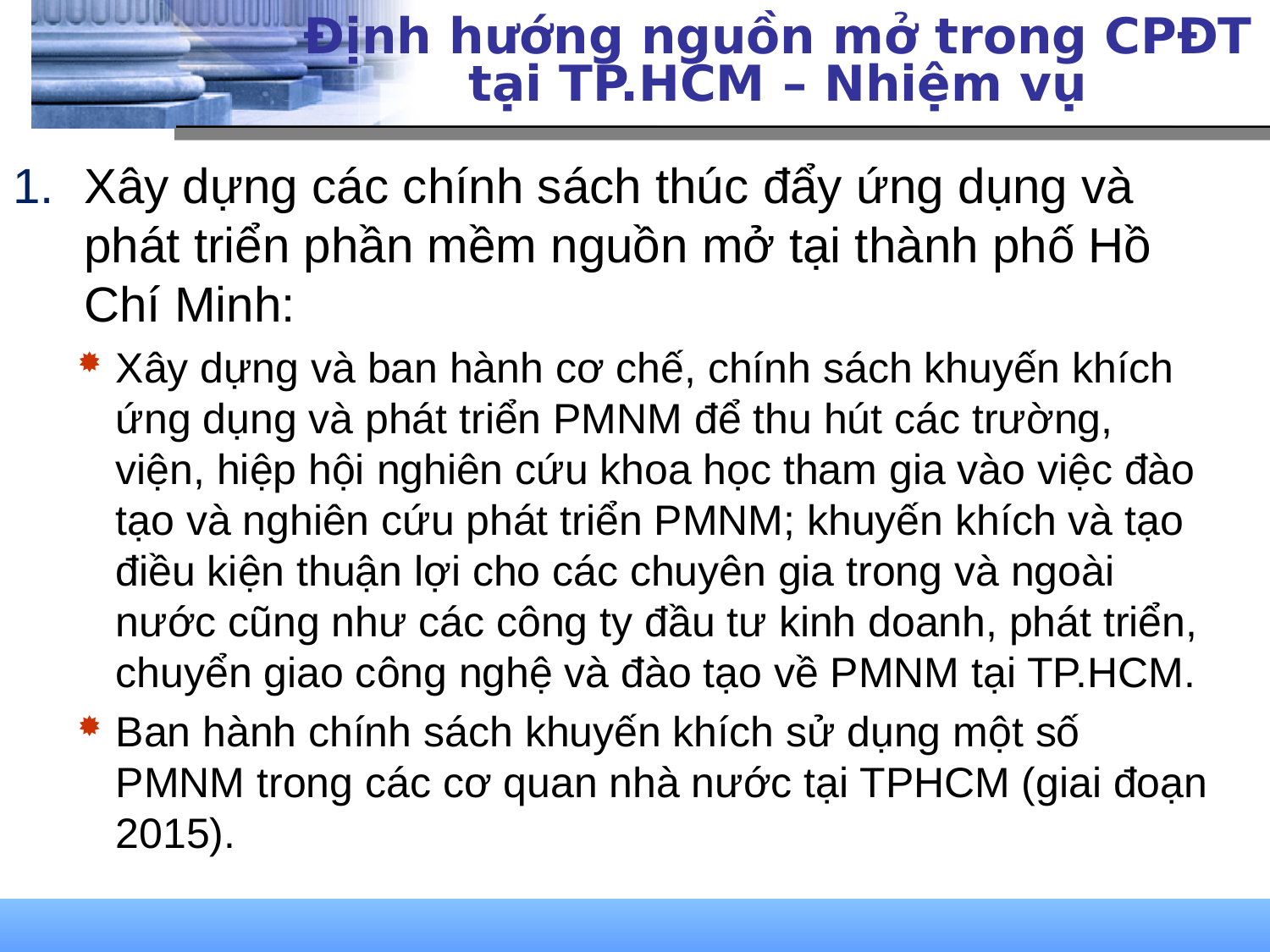

# Định hướng nguồn mở trong CPĐT tại TP.HCM – Nhiệm vụ
Xây dựng các chính sách thúc đẩy ứng dụng và phát triển phần mềm nguồn mở tại thành phố Hồ Chí Minh:
Xây dựng và ban hành cơ chế, chính sách khuyến khích ứng dụng và phát triển PMNM để thu hút các trường, viện, hiệp hội nghiên cứu khoa học tham gia vào việc đào tạo và nghiên cứu phát triển PMNM; khuyến khích và tạo điều kiện thuận lợi cho các chuyên gia trong và ngoài nước cũng như các công ty đầu tư kinh doanh, phát triển, chuyển giao công nghệ và đào tạo về PMNM tại TP.HCM.
Ban hành chính sách khuyến khích sử dụng một số PMNM trong các cơ quan nhà nước tại TPHCM (giai đoạn 2015).